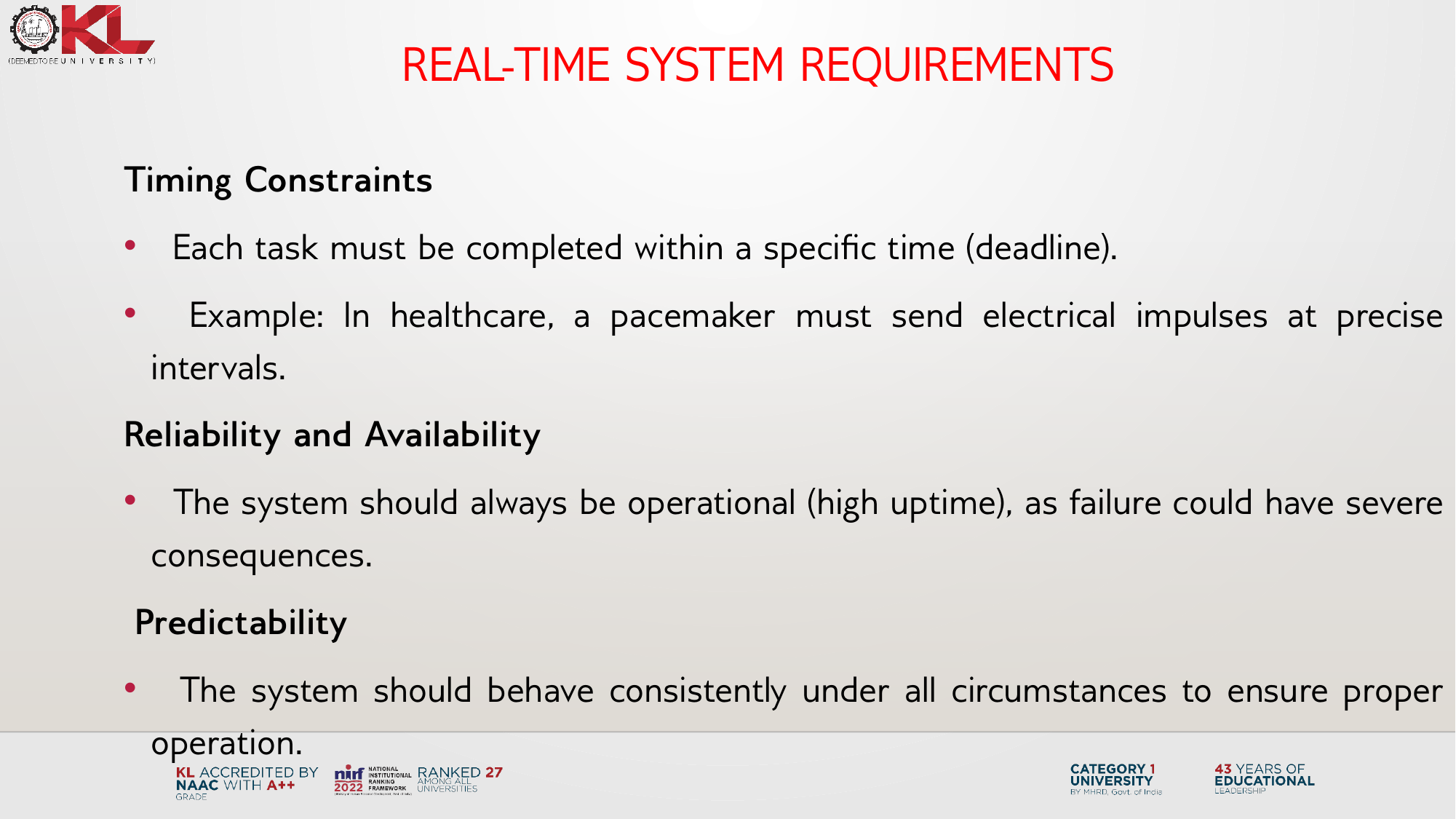

# Real-Time System Requirements
Timing Constraints
  Each task must be completed within a specific time (deadline).
  Example: In healthcare, a pacemaker must send electrical impulses at precise intervals.
Reliability and Availability
  The system should always be operational (high uptime), as failure could have severe consequences.
 Predictability
  The system should behave consistently under all circumstances to ensure proper operation.